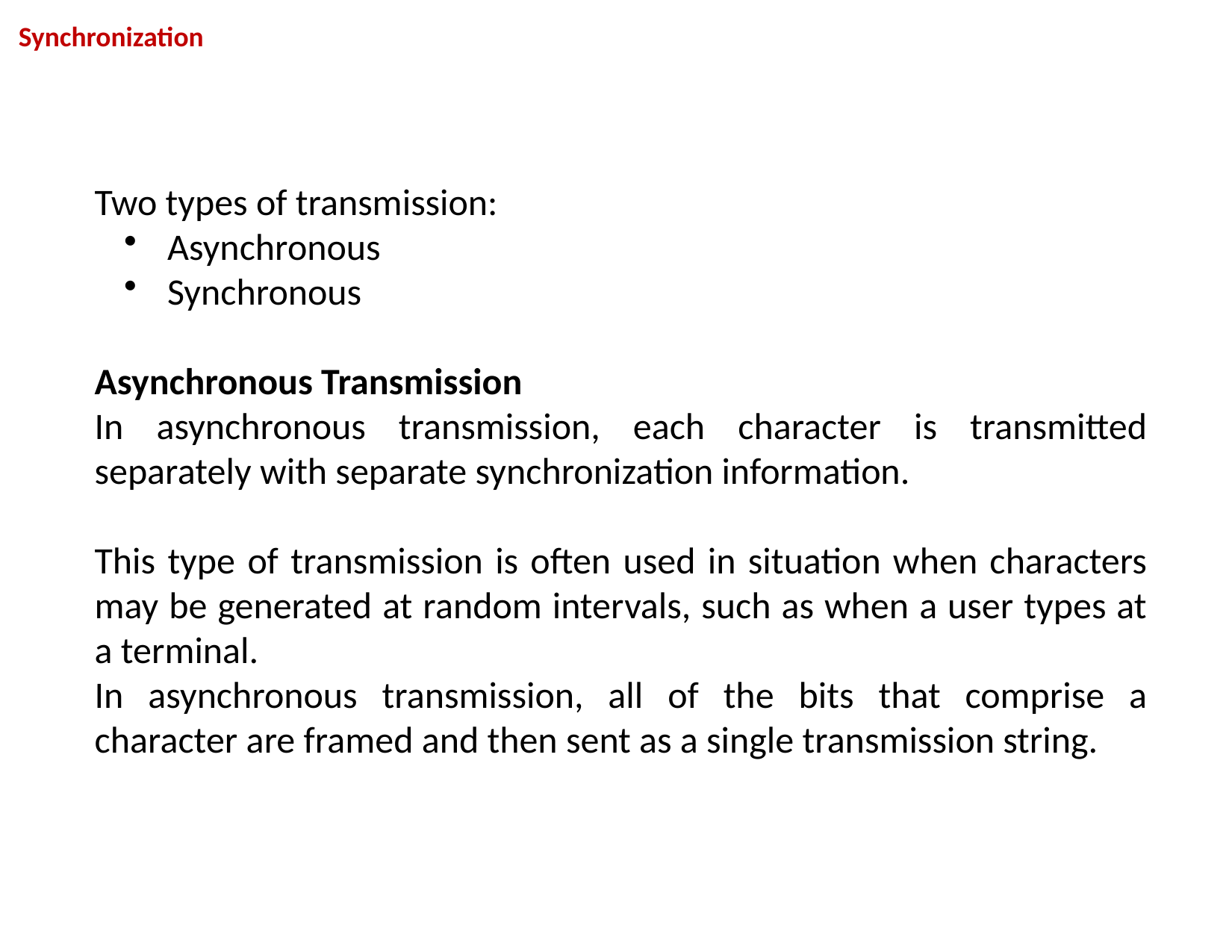

# Synchronization

Two types of transmission:
  Asynchronous
  Synchronous

Asynchronous Transmission
In asynchronous transmission, each character is transmitted separately with separate synchronization information.

This type of transmission is often used in situation when characters may be generated at random intervals, such as when a user types at a terminal.
In asynchronous transmission, all of the bits that comprise a character are framed and then sent as a single transmission string.